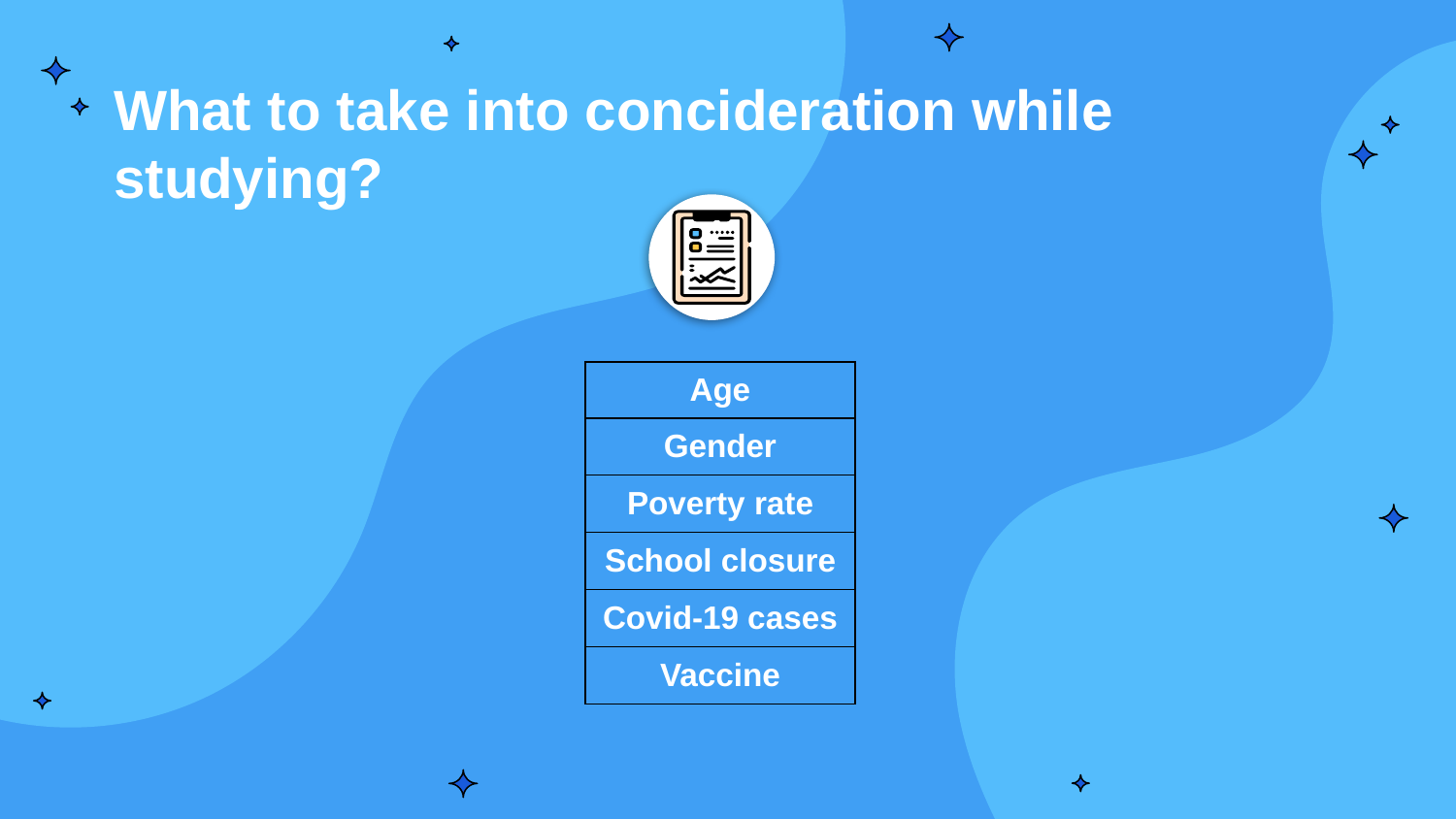

# What to take into concideration while studying?

| Age |
| --- |
| Gender |
| Poverty rate |
| School closure |
| Covid-19 cases |
| Vaccine |